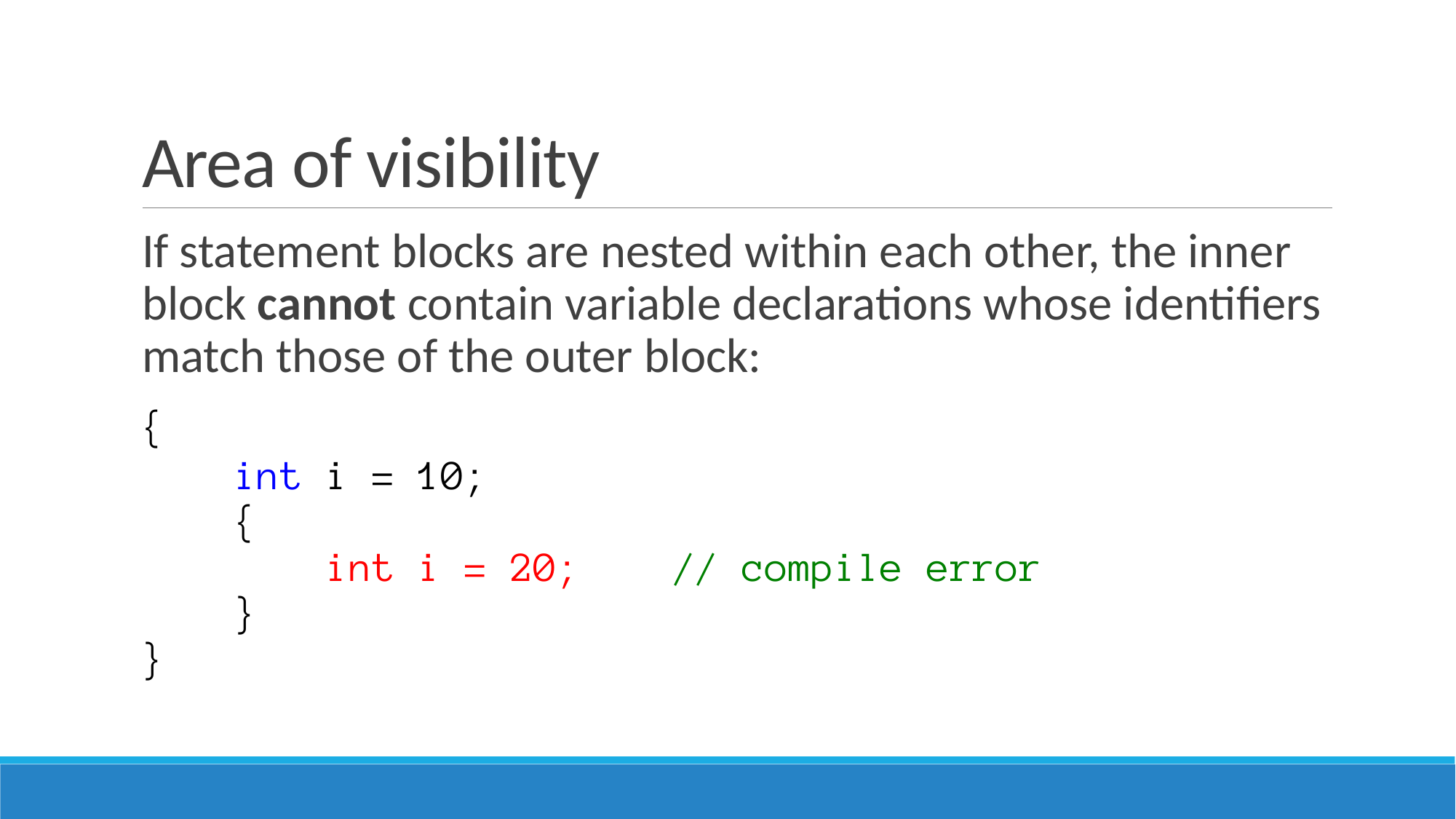

# Area of ​​visibility
If statement blocks are nested within each other, the inner block cannot contain variable declarations whose identifiers match those of the outer block:
{
    int i = 10;
    {
        int i = 20;    // compile error
    }
}